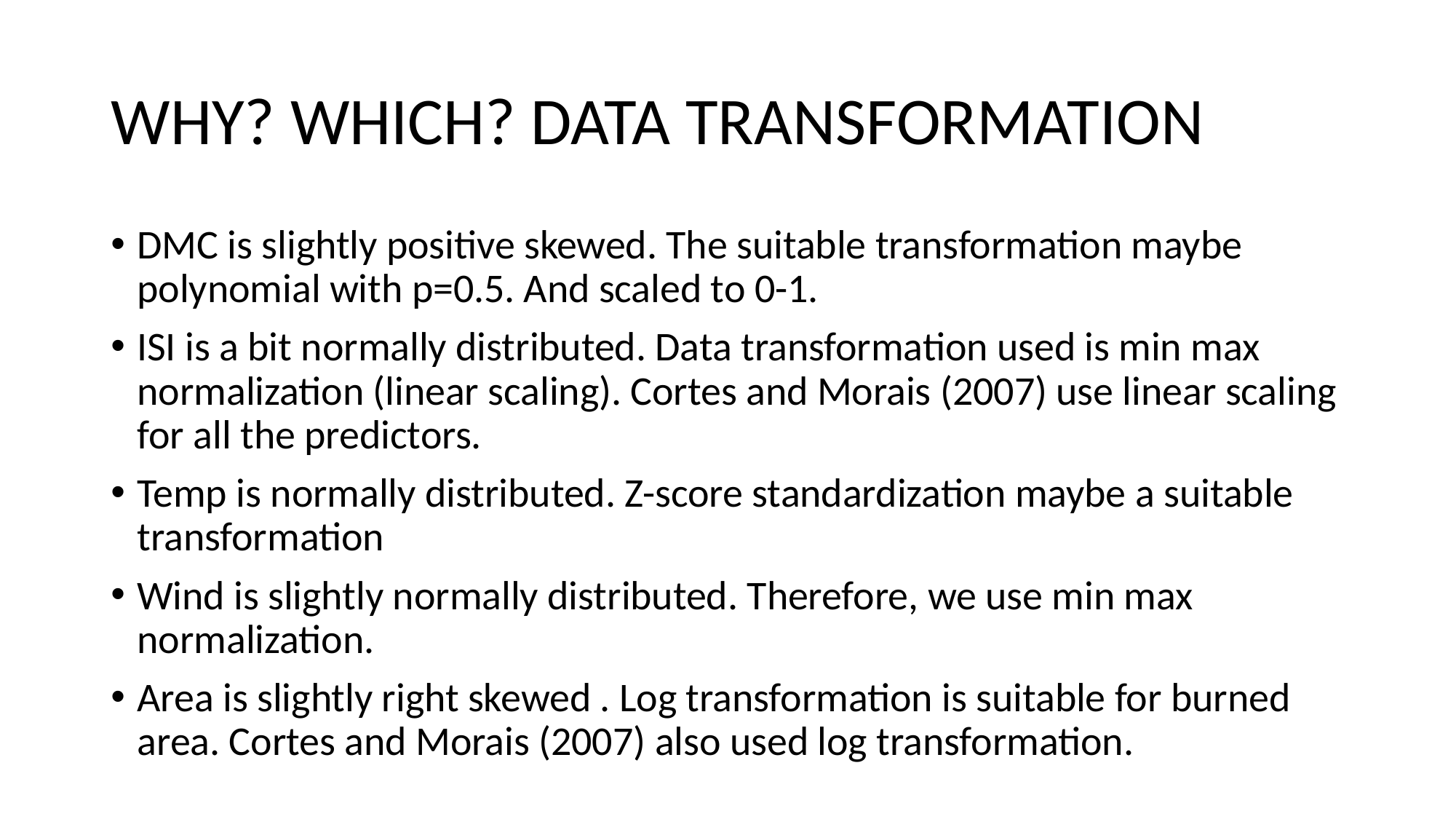

# WHY? WHICH? DATA TRANSFORMATION
DMC is slightly positive skewed. The suitable transformation maybe polynomial with p=0.5. And scaled to 0-1.
ISI is a bit normally distributed. Data transformation used is min max normalization (linear scaling). Cortes and Morais (2007) use linear scaling for all the predictors.
Temp is normally distributed. Z-score standardization maybe a suitable transformation
Wind is slightly normally distributed. Therefore, we use min max normalization.
Area is slightly right skewed . Log transformation is suitable for burned area. Cortes and Morais (2007) also used log transformation.